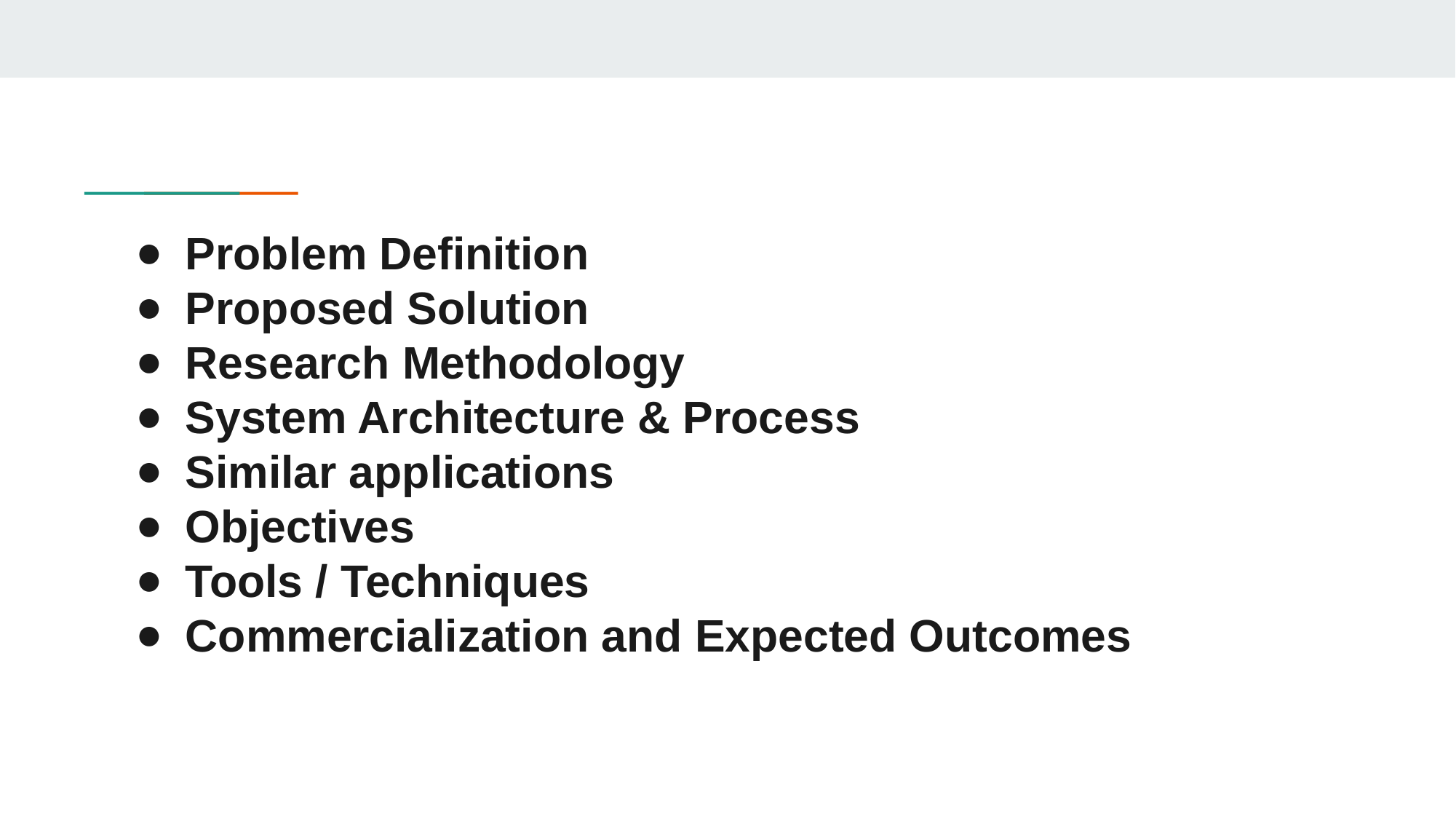

# Problem Definition
Proposed Solution
Research Methodology
System Architecture & Process
Similar applications
Objectives
Tools / Techniques
Commercialization and Expected Outcomes